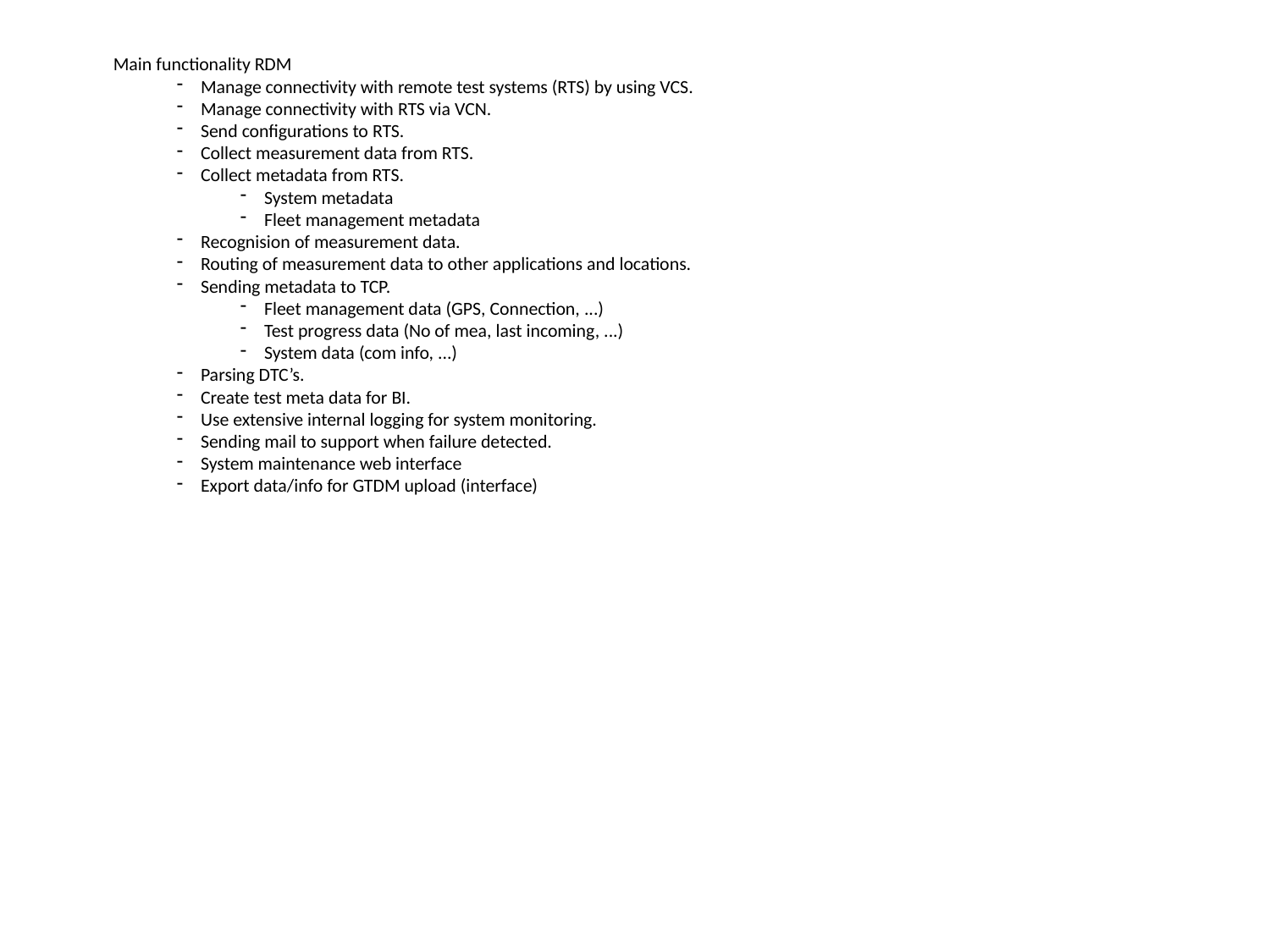

Main functionality RDM
Manage connectivity with remote test systems (RTS) by using VCS.
Manage connectivity with RTS via VCN.
Send configurations to RTS.
Collect measurement data from RTS.
Collect metadata from RTS.
System metadata
Fleet management metadata
Recognision of measurement data.
Routing of measurement data to other applications and locations.
Sending metadata to TCP.
Fleet management data (GPS, Connection, ...)
Test progress data (No of mea, last incoming, ...)
System data (com info, ...)
Parsing DTC’s.
Create test meta data for BI.
Use extensive internal logging for system monitoring.
Sending mail to support when failure detected.
System maintenance web interface
Export data/info for GTDM upload (interface)